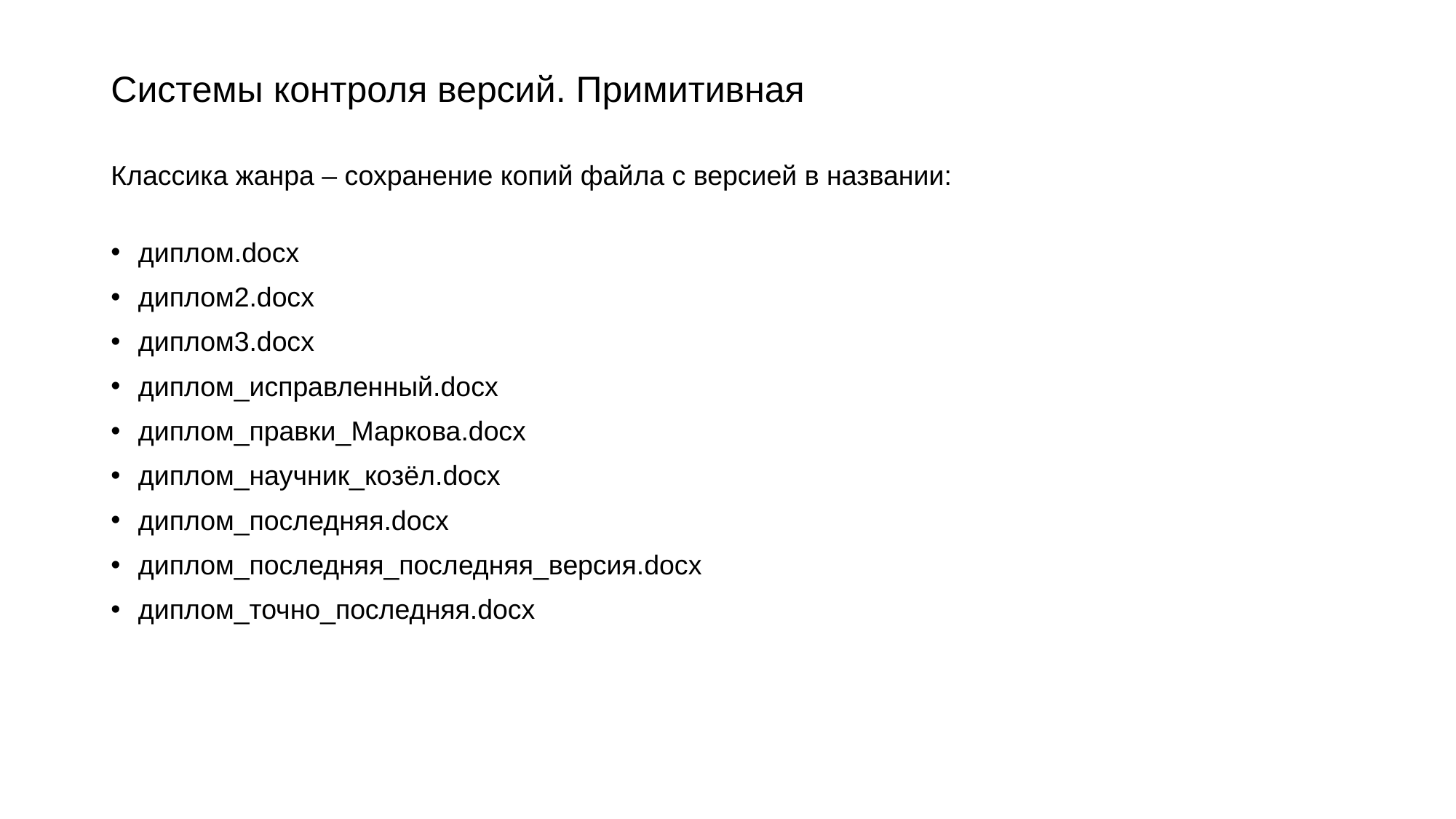

# Системы контроля версий. Примитивная
Классика жанра – сохранение копий файла с версией в названии:
диплом.docx
диплом2.docx
диплом3.docx
диплом_исправленный.docx
диплом_правки_Маркова.docx
диплом_научник_козёл.docx
диплом_последняя.docx
диплом_последняя_последняя_версия.docx
диплом_точно_последняя.docx